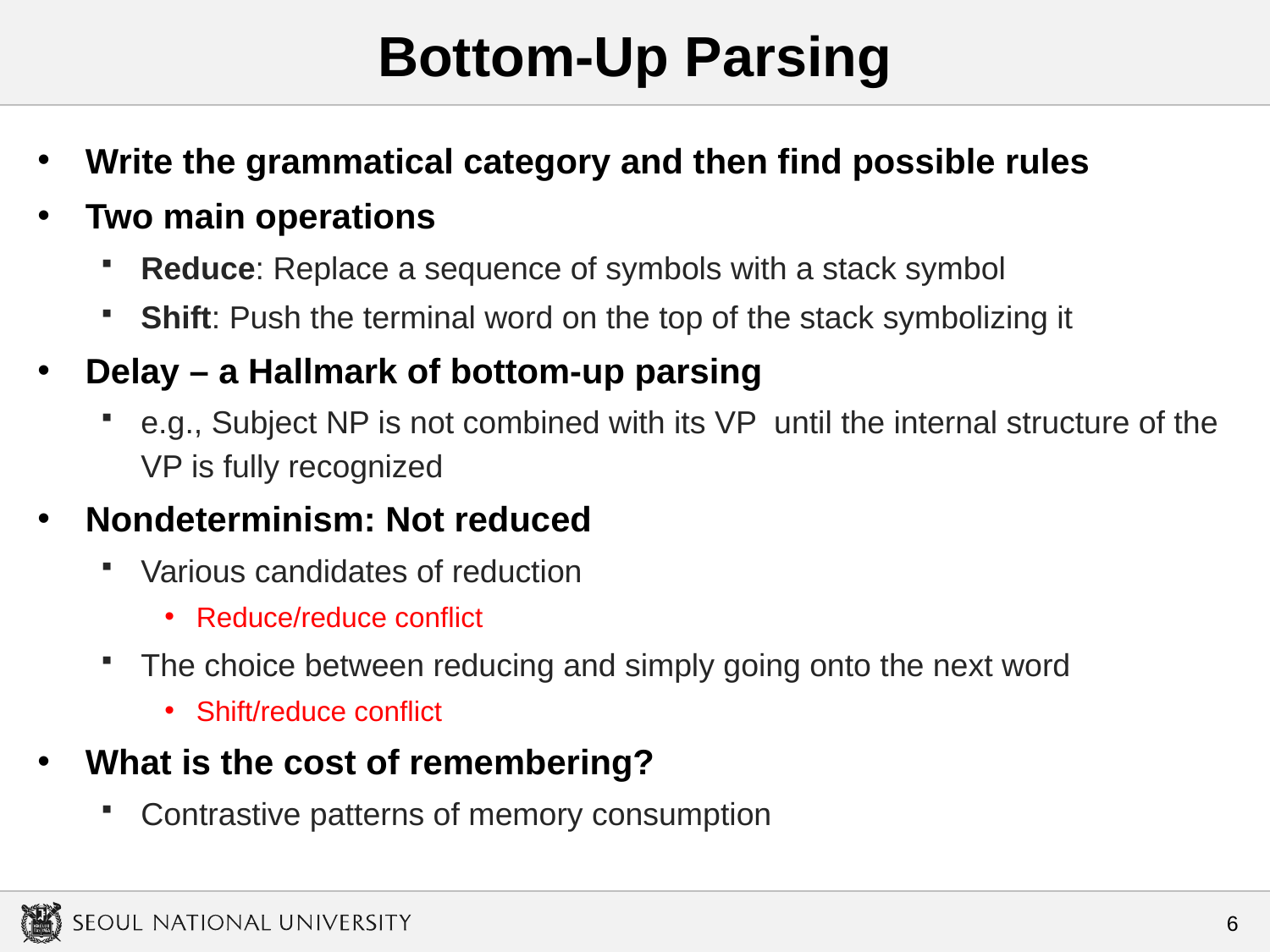

# Bottom-Up Parsing
Write the grammatical category and then find possible rules
Two main operations
Reduce: Replace a sequence of symbols with a stack symbol
Shift: Push the terminal word on the top of the stack symbolizing it
Delay – a Hallmark of bottom-up parsing
e.g., Subject NP is not combined with its VP  until the internal structure of the VP is fully recognized
Nondeterminism: Not reduced
Various candidates of reduction
Reduce/reduce conflict
The choice between reducing and simply going onto the next word
Shift/reduce conflict
What is the cost of remembering?
Contrastive patterns of memory consumption

6